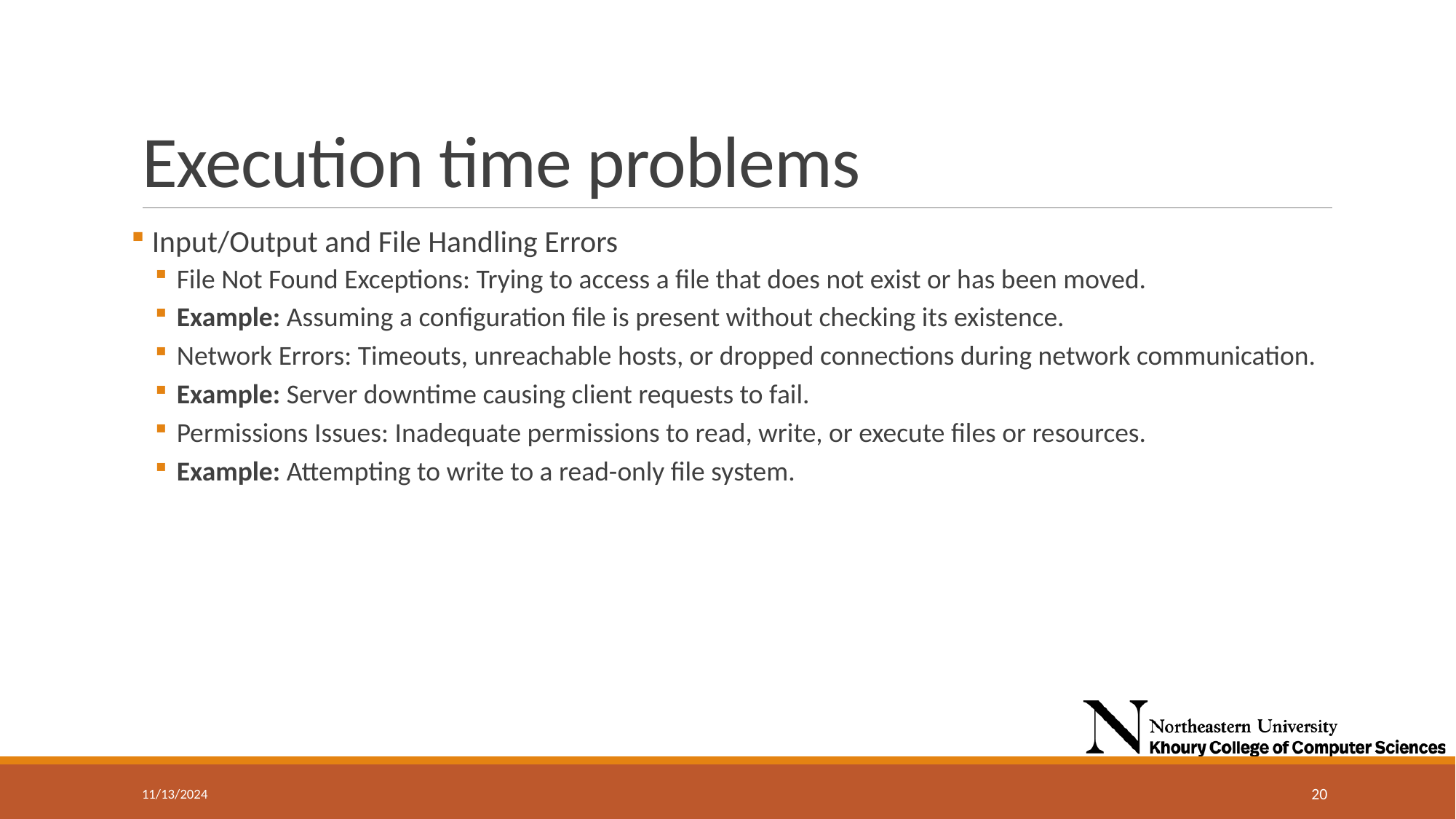

# Execution time problems
 Input/Output and File Handling Errors
File Not Found Exceptions: Trying to access a file that does not exist or has been moved.
Example: Assuming a configuration file is present without checking its existence.
Network Errors: Timeouts, unreachable hosts, or dropped connections during network communication.
Example: Server downtime causing client requests to fail.
Permissions Issues: Inadequate permissions to read, write, or execute files or resources.
Example: Attempting to write to a read-only file system.
11/13/2024
20